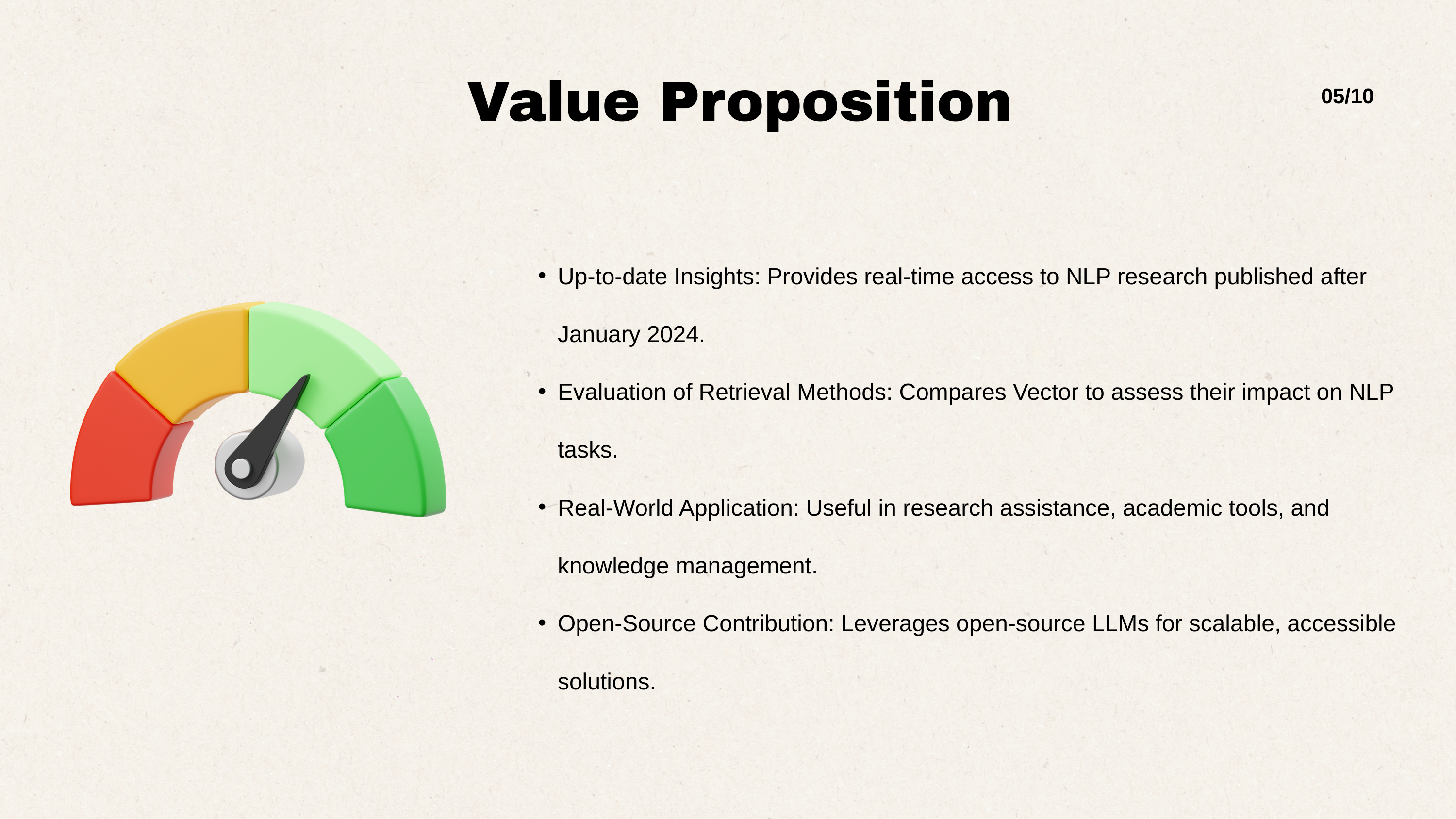

Value Proposition
05/10
Up-to-date Insights: Provides real-time access to NLP research published after January 2024.
Evaluation of Retrieval Methods: Compares Vector to assess their impact on NLP tasks.
Real-World Application: Useful in research assistance, academic tools, and knowledge management.
Open-Source Contribution: Leverages open-source LLMs for scalable, accessible solutions.